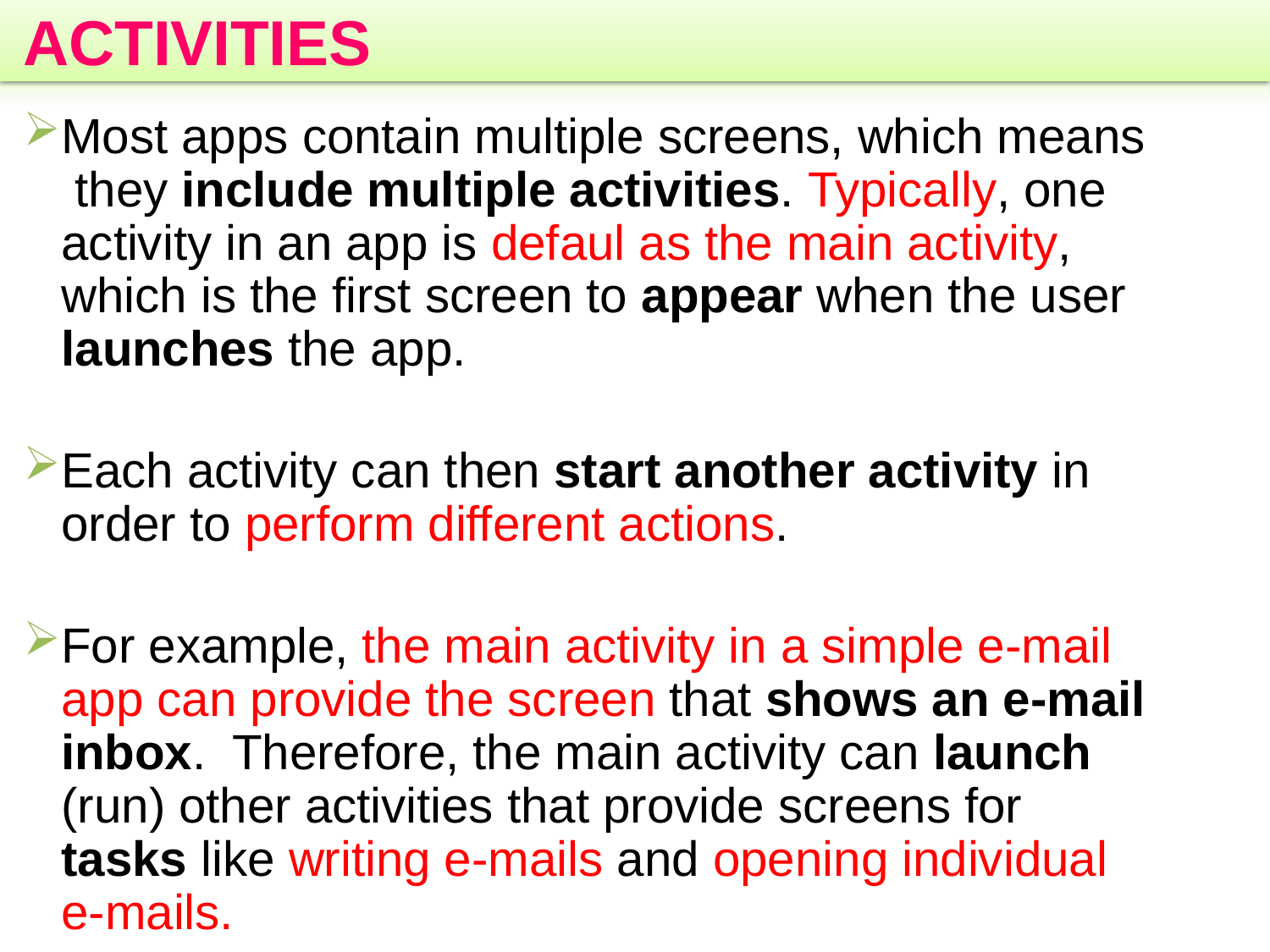

# ACTIVITIES
Most apps contain multiple screens, which means  they include multiple activities. Typically, one  activity in an app is defaul as the main activity,  which is the first screen to appear when the user  launches the app.

Each activity can then start another activity in order to perform different actions.

For example, the main activity in a simple e-mail app can provide the screen that shows an e-mail inbox.  Therefore, the main activity can launch (run) other activities that provide screens for tasks like writing e-mails and opening individual e-mails.